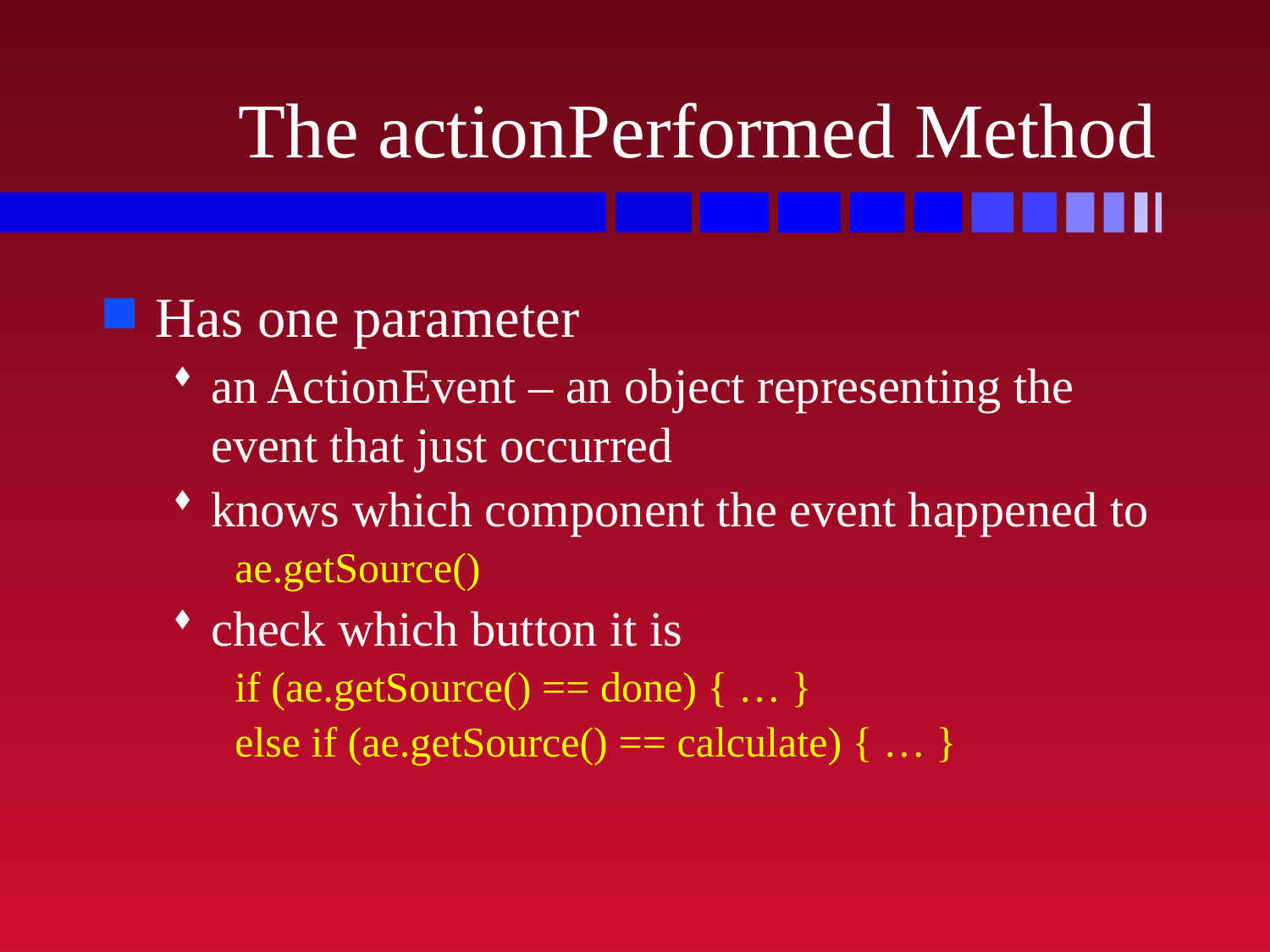

# The actionPerformed Method
Has one parameter
an ActionEvent – an object representing the event that just occurred
knows which component the event happened to
ae.getSource()
check which button it is
if (ae.getSource() == done) { … }
else if (ae.getSource() == calculate) { … }